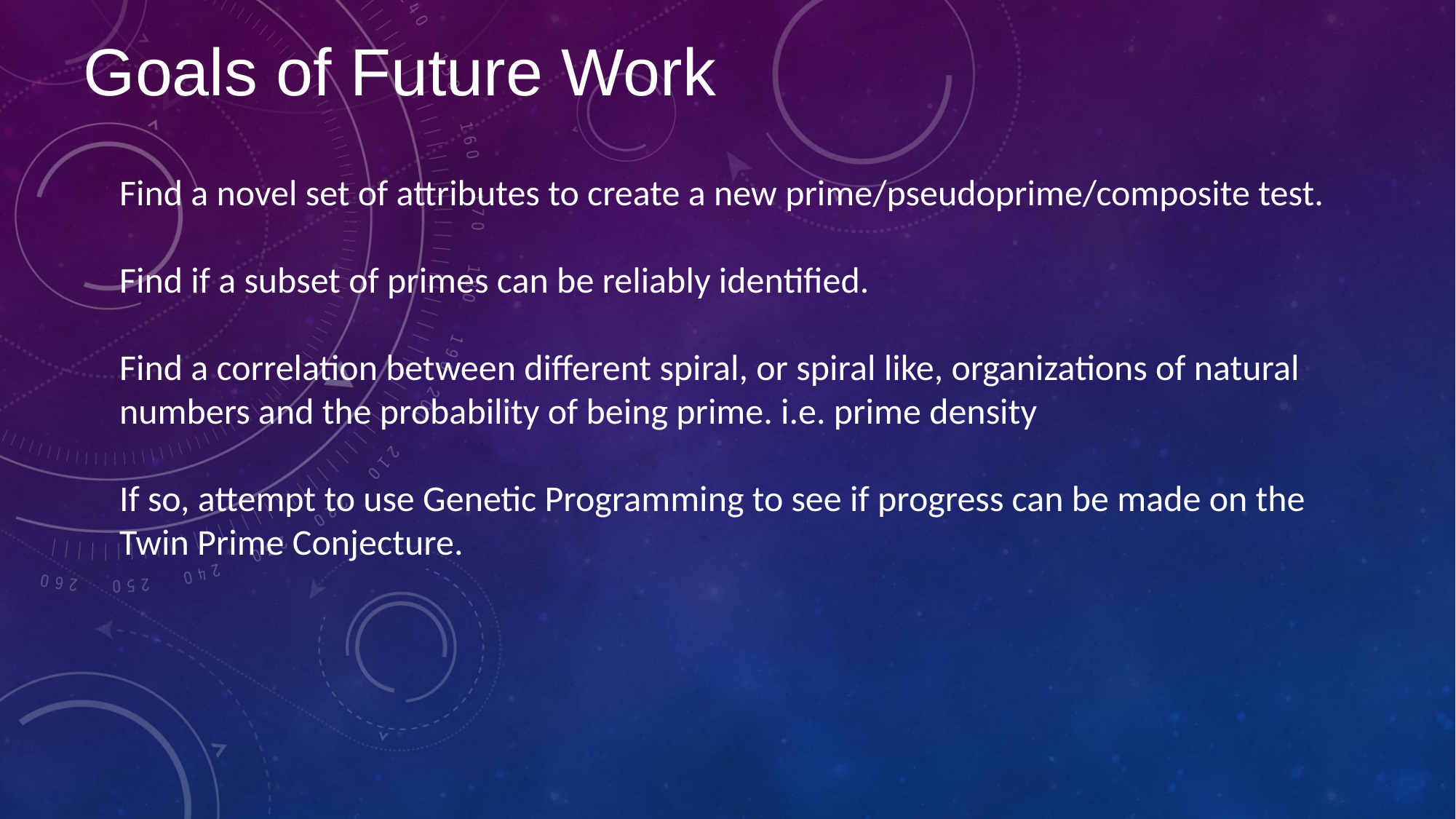

Goals of Future Work
Find a novel set of attributes to create a new prime/pseudoprime/composite test.

Find if a subset of primes can be reliably identified.
Find a correlation between different spiral, or spiral like, organizations of natural numbers and the probability of being prime. i.e. prime density
If so, attempt to use Genetic Programming to see if progress can be made on the Twin Prime Conjecture.